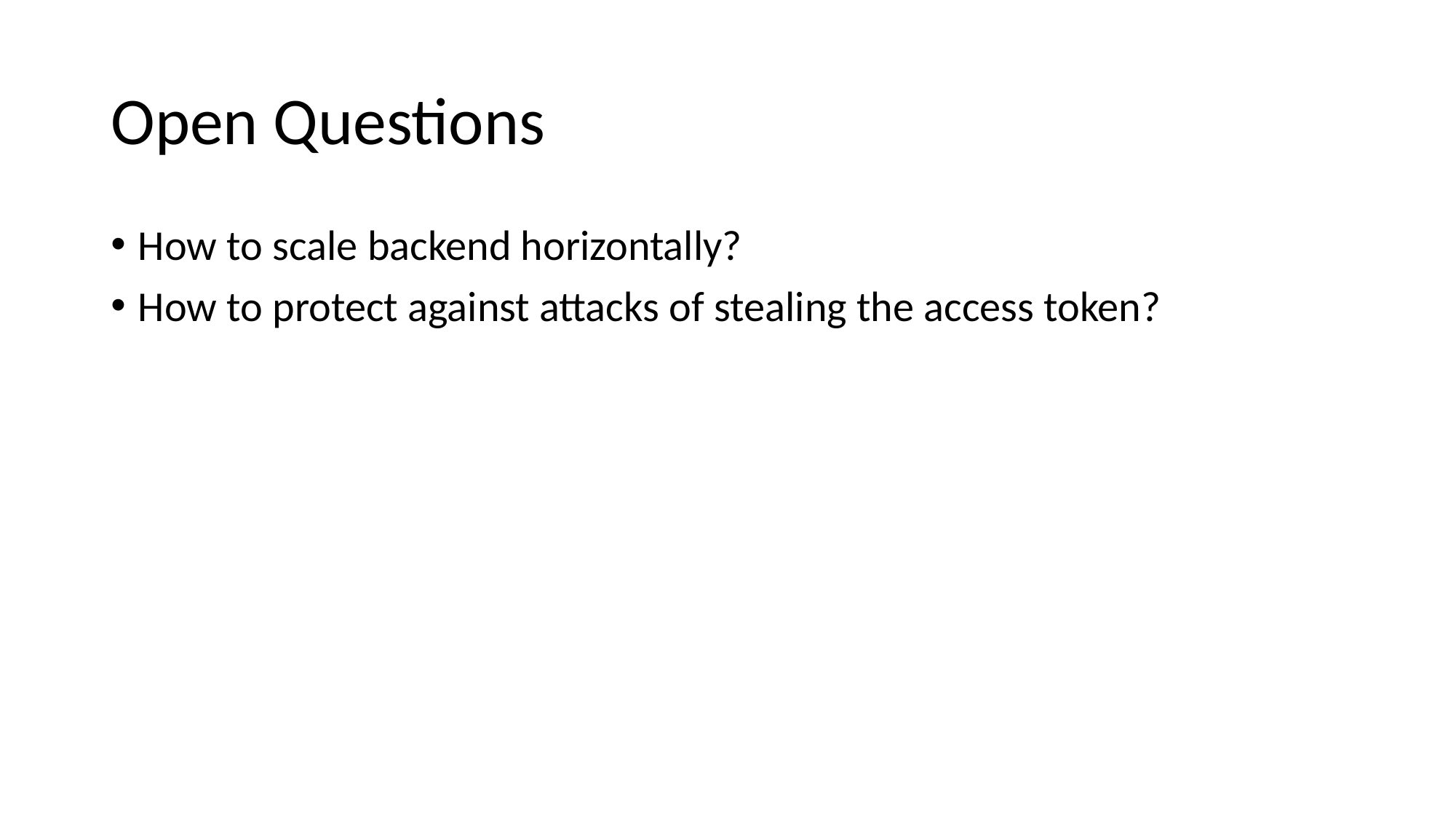

# Open Questions
How to scale backend horizontally?
How to protect against attacks of stealing the access token?